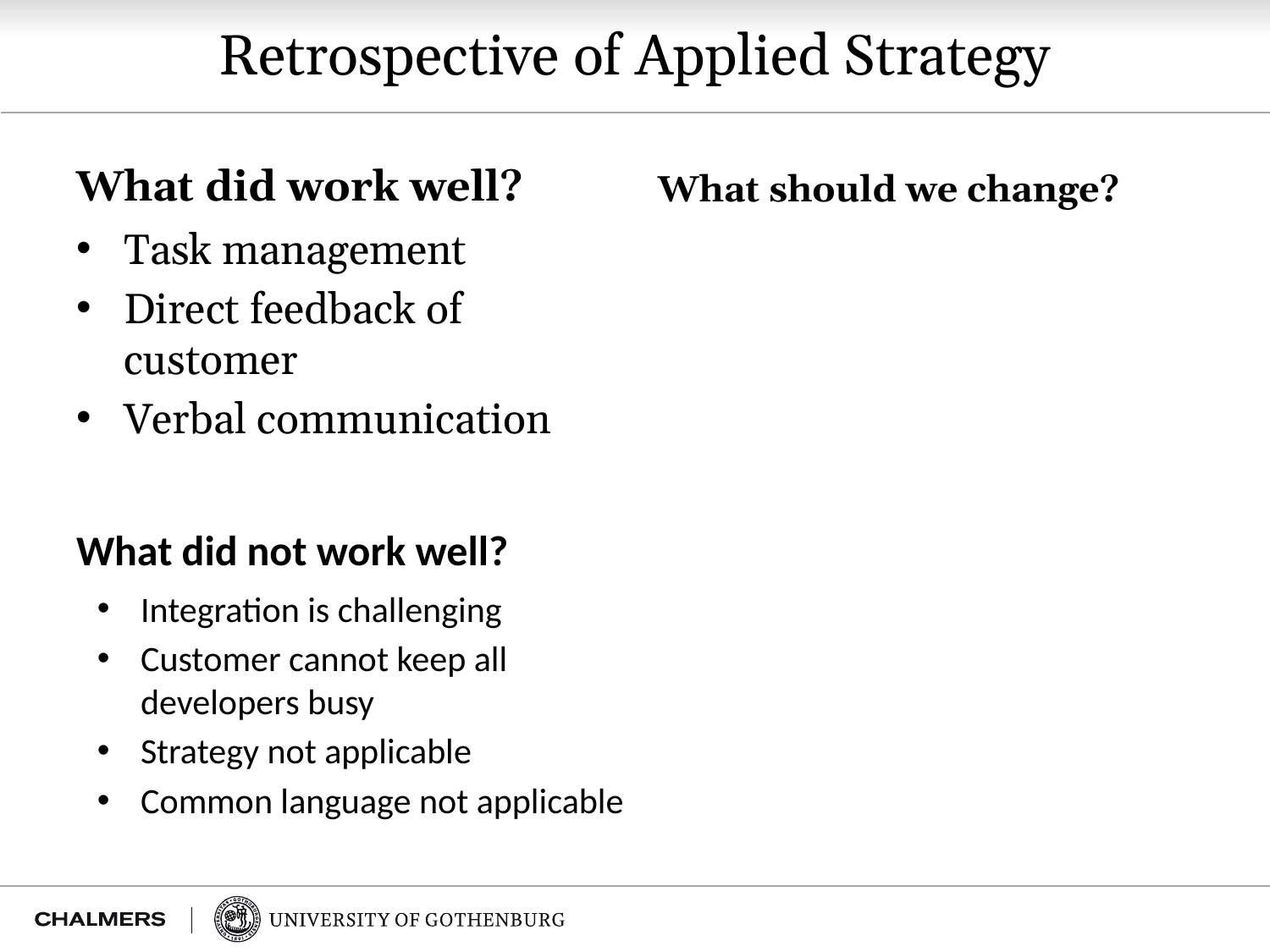

# Retrospective of Applied Strategy
What did work well?
What should we change?
Task management
Direct feedback of customer
Verbal communication
What did not work well?
Integration is challenging
Customer cannot keep all developers busy
Strategy not applicable
Common language not applicable